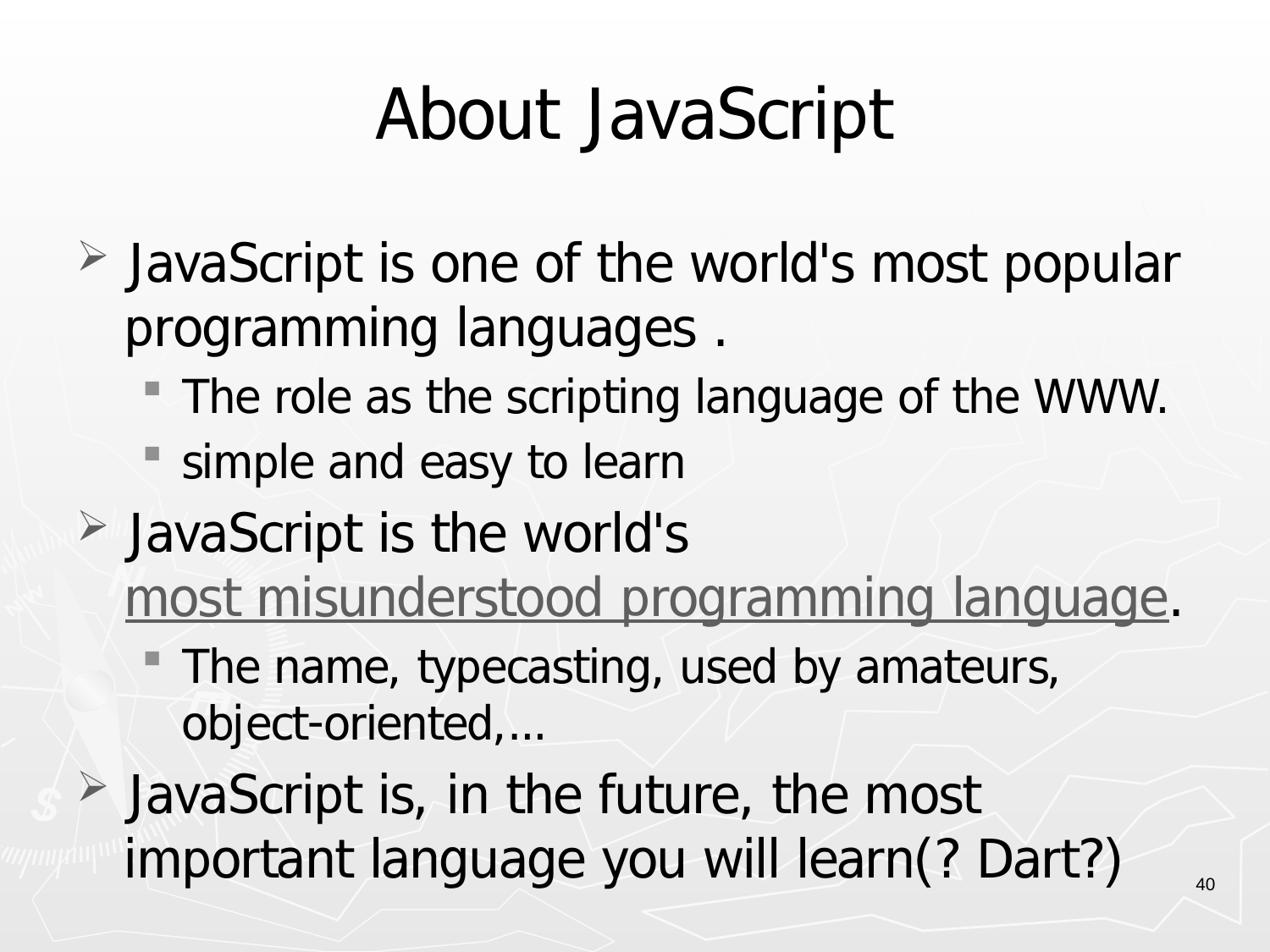

# About JavaScript
JavaScript is one of the world's most popular programming languages .
The role as the scripting language of the WWW.
simple and easy to learn
JavaScript is the world's most misunderstood programming language.
The name, typecasting, used by amateurs, object-oriented,…
JavaScript is, in the future, the most important language you will learn(? Dart?)

40